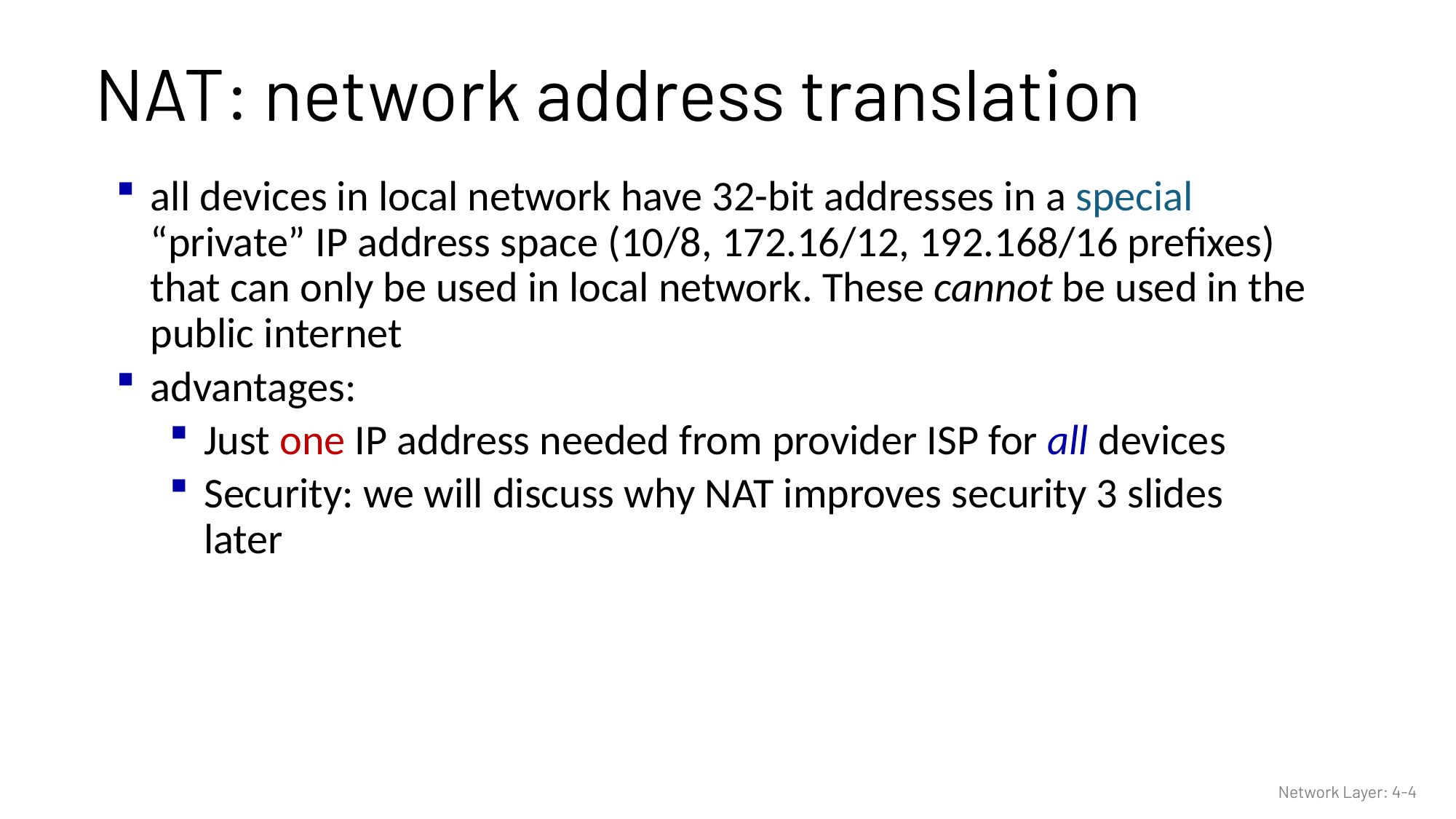

# NAT: network address translation
all devices in local network have 32-bit addresses in a special “private” IP address space (10/8, 172.16/12, 192.168/16 prefixes) that can only be used in local network. These cannot be used in the public internet
advantages:
Just one IP address needed from provider ISP for all devices
Security: we will discuss why NAT improves security 3 slides later
Network Layer: 4-4